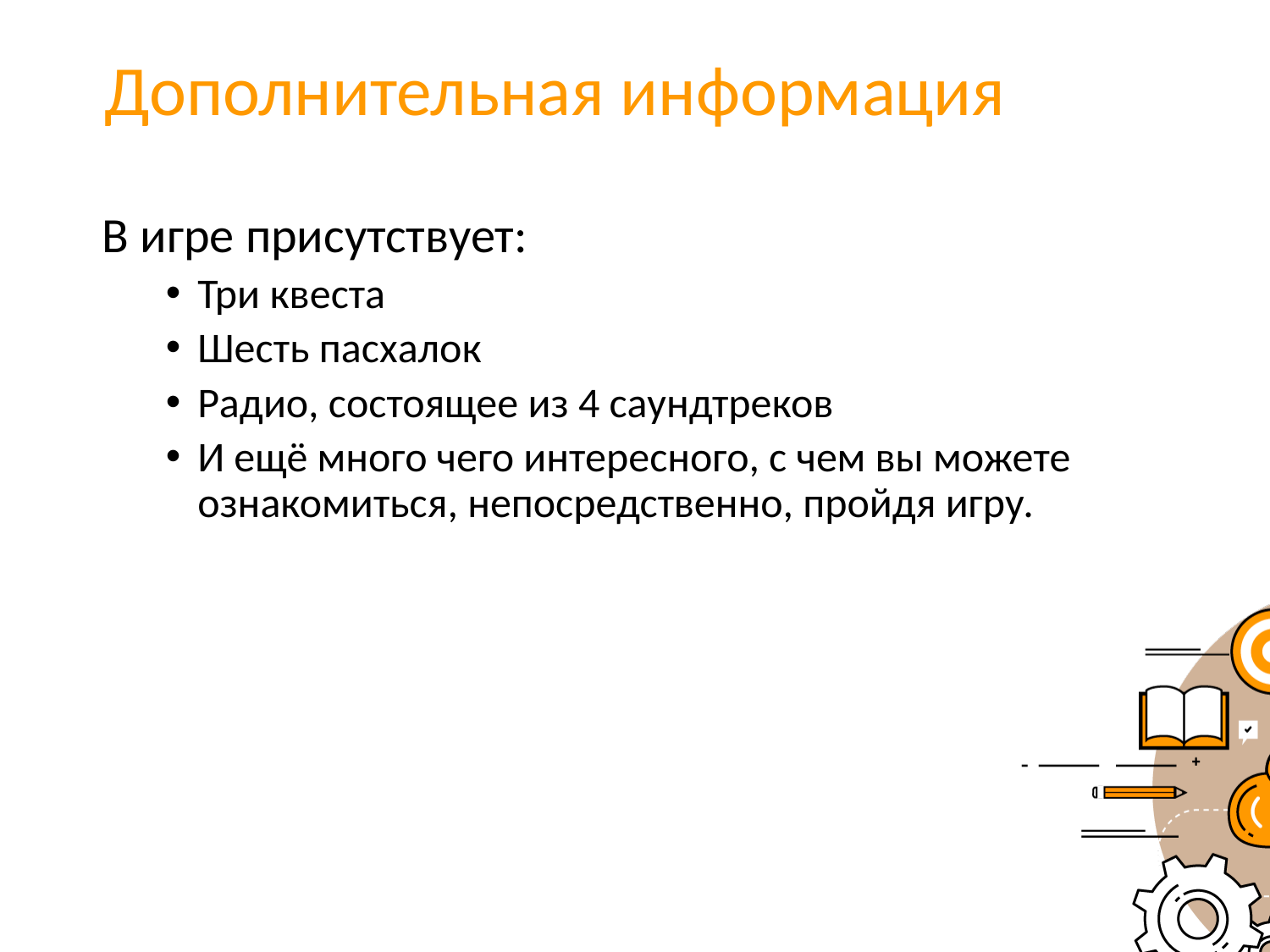

# Дополнительная информация
В игре присутствует:
Три квеста
Шесть пасхалок
Радио, состоящее из 4 саундтреков
И ещё много чего интересного, с чем вы можете ознакомиться, непосредственно, пройдя игру.